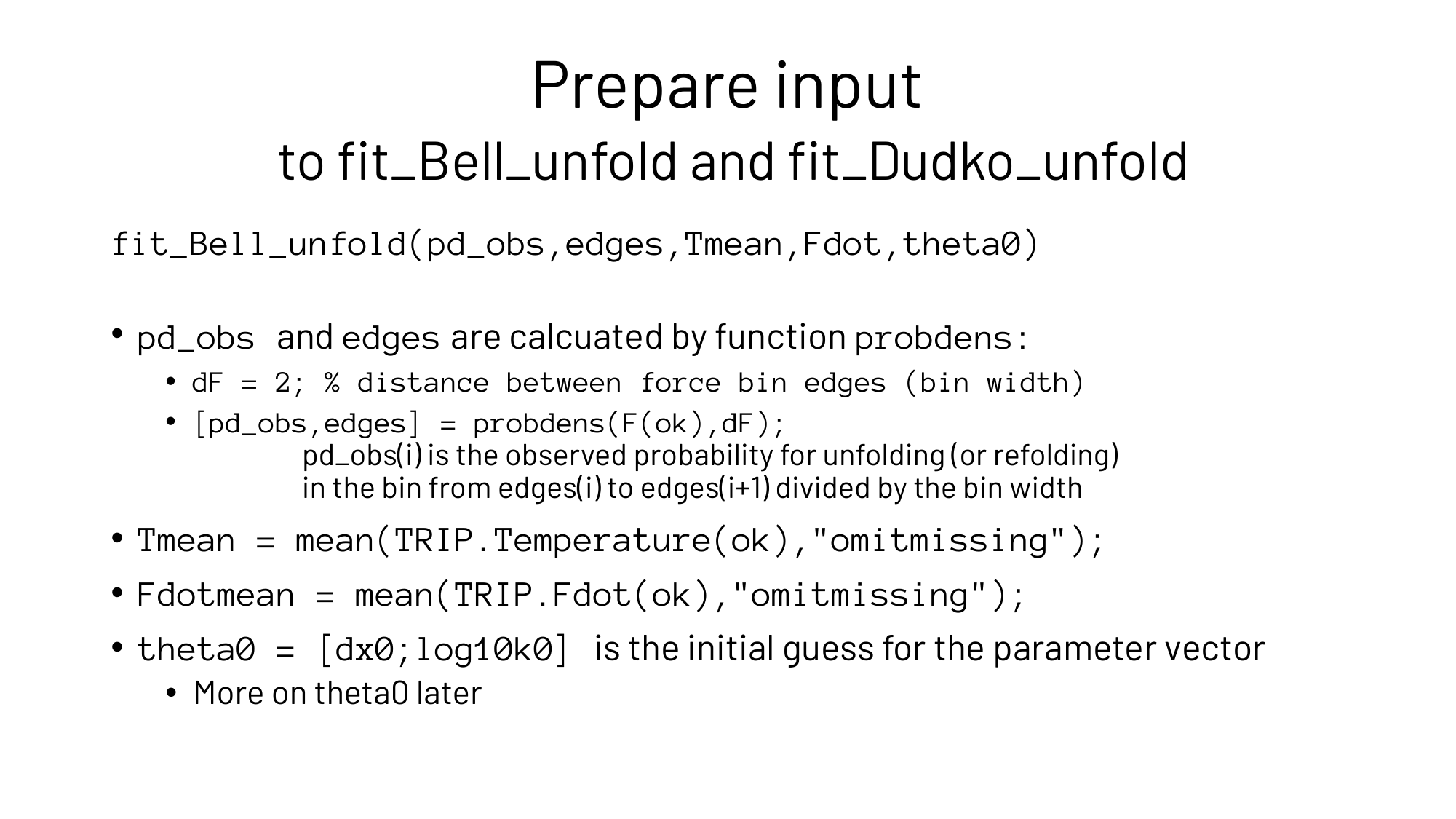

# Prepare input to fit_Bell_unfold and fit_Dudko_unfold
fit_Bell_unfold(pd_obs,edges,Tmean,Fdot,theta0)

pd_obs and edges are calcuated by function probdens:
dF = 2; % distance between force bin edges (bin width)
[pd_obs,edges] = probdens(F(ok),dF);
	pd_obs(i) is the observed probability for unfolding (or refolding)
	in the bin from edges(i) to edges(i+1) divided by the bin width
Tmean = mean(TRIP.Temperature(ok),"omitmissing");
Fdotmean = mean(TRIP.Fdot(ok),"omitmissing");
theta0 = [dx0;log10k0] is the initial guess for the parameter vector
More on theta0 later